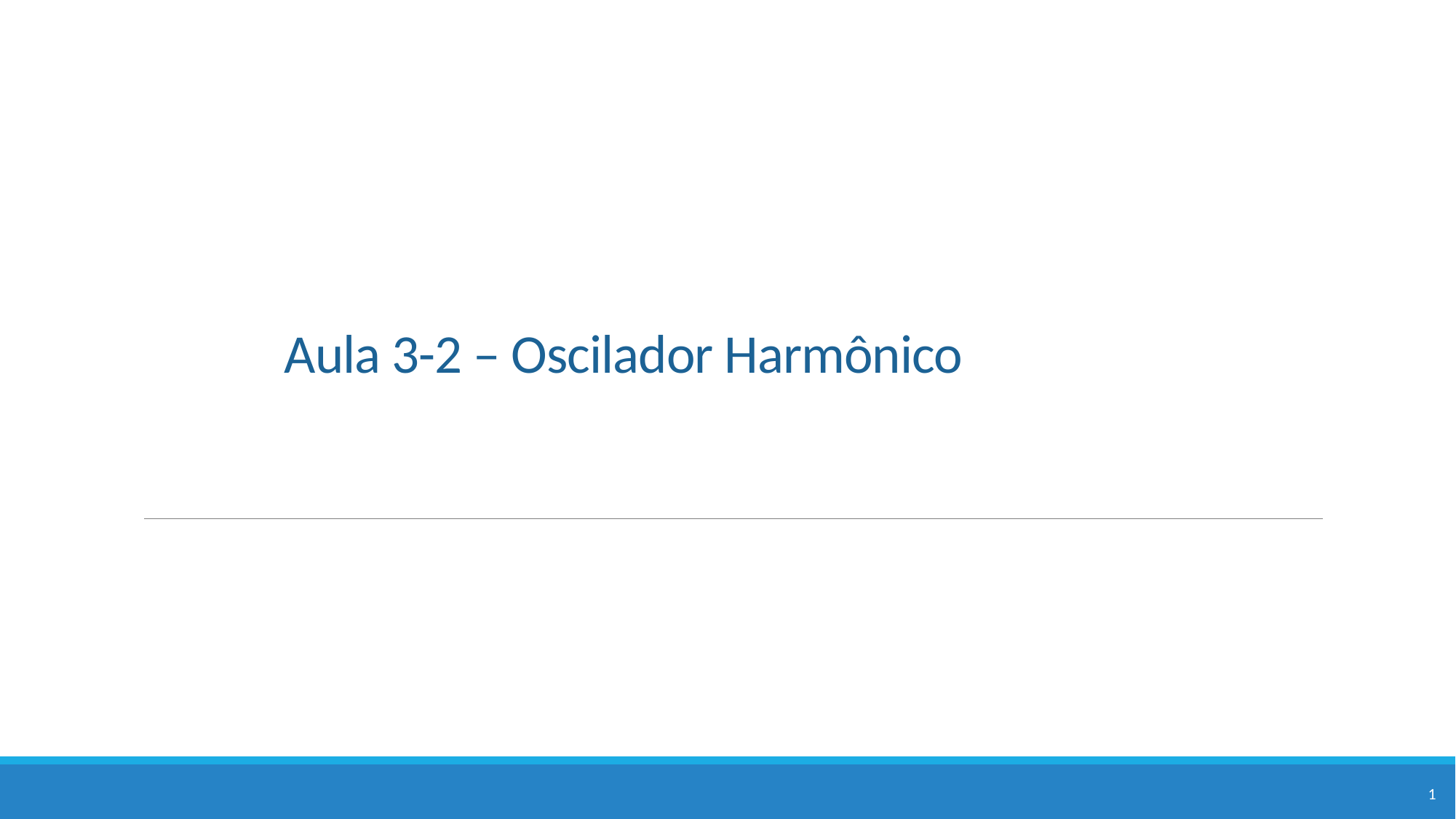

# Aula 3-2 – Oscilador Harmônico
1